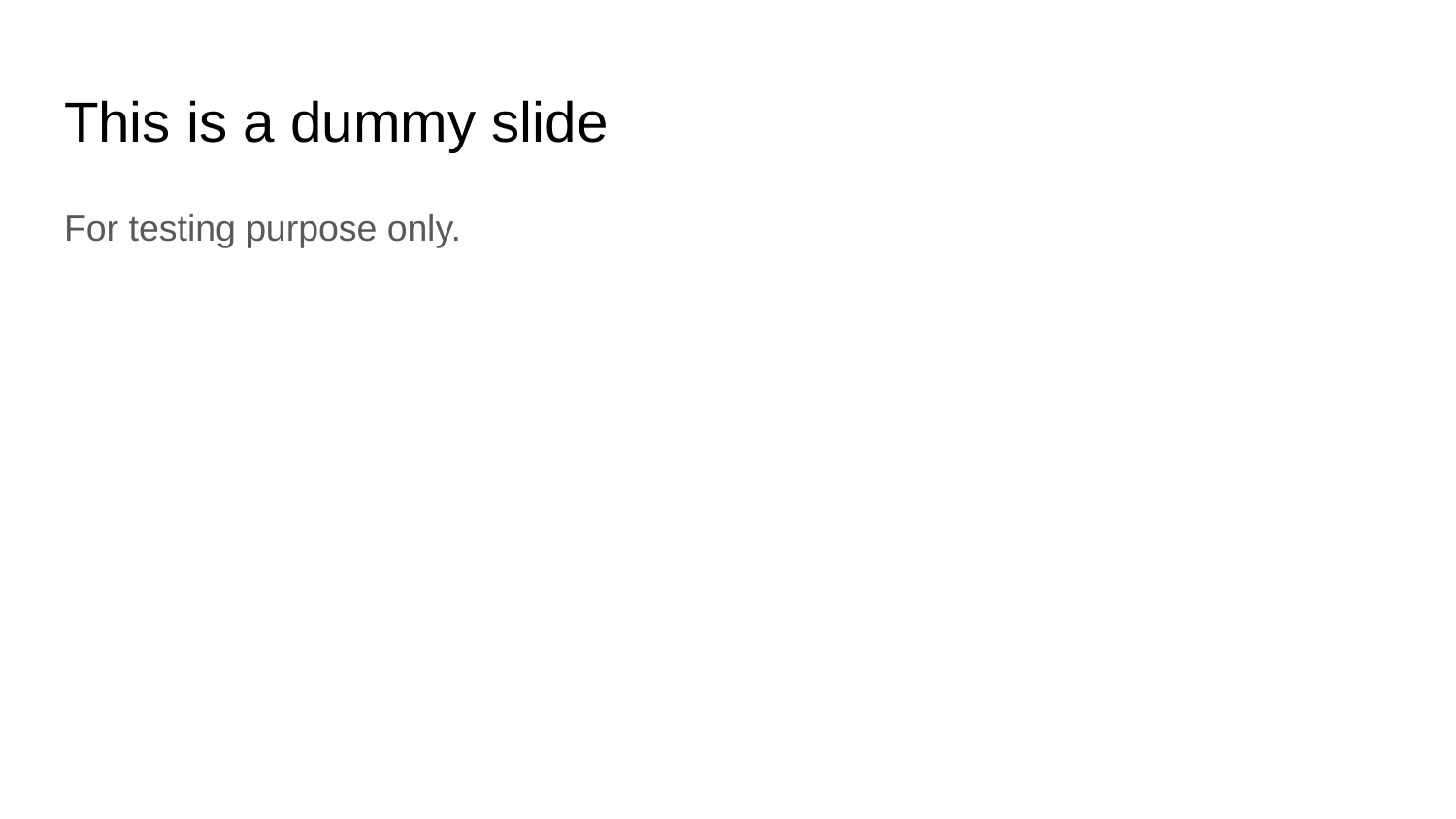

# This is a dummy slide
For testing purpose only.